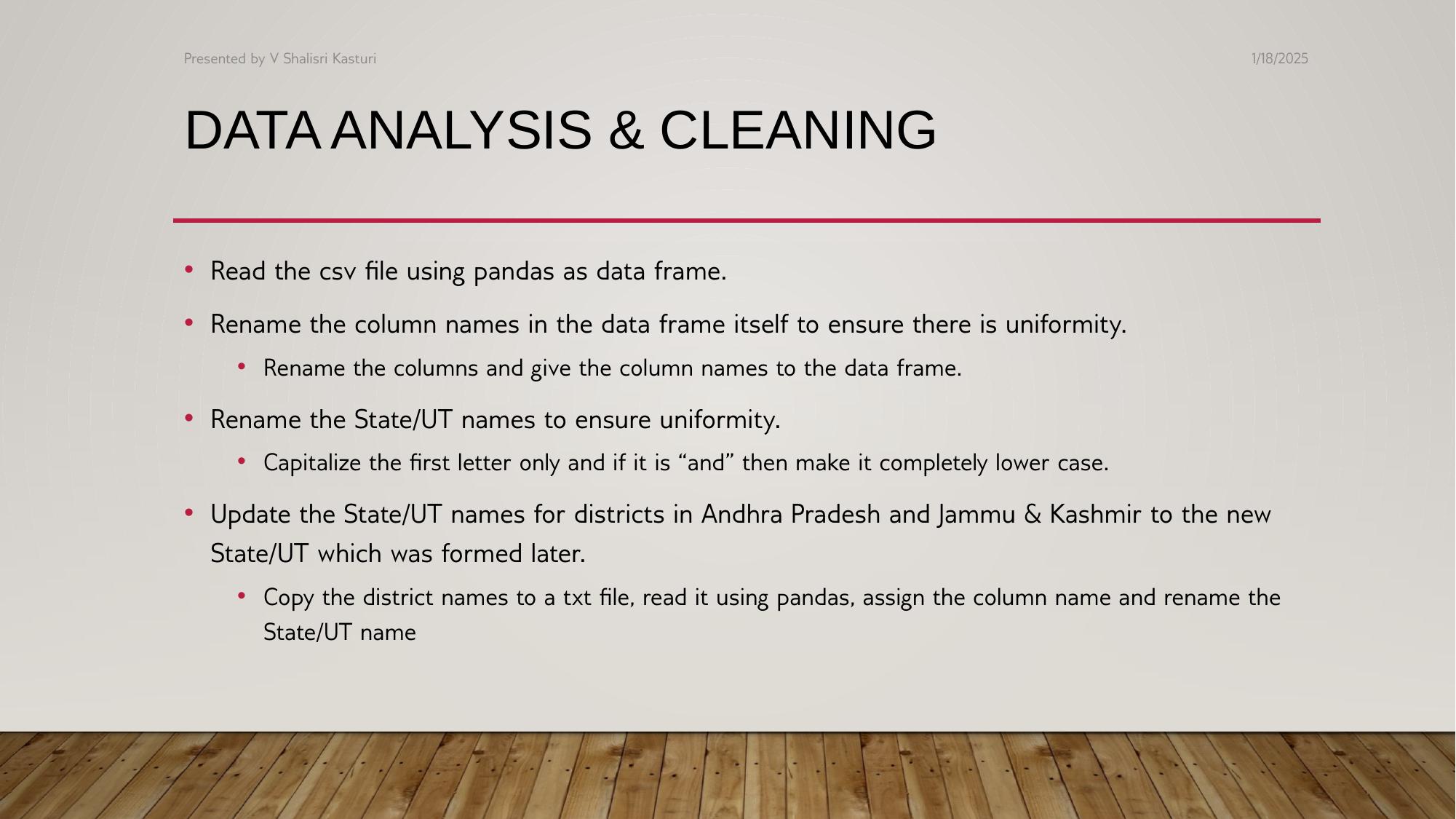

Presented by V Shalisri Kasturi
1/18/2025
# Data analysis & cleaning
Read the csv file using pandas as data frame.
Rename the column names in the data frame itself to ensure there is uniformity.
Rename the columns and give the column names to the data frame.
Rename the State/UT names to ensure uniformity.
Capitalize the first letter only and if it is “and” then make it completely lower case.
Update the State/UT names for districts in Andhra Pradesh and Jammu & Kashmir to the new State/UT which was formed later.
Copy the district names to a txt file, read it using pandas, assign the column name and rename the State/UT name